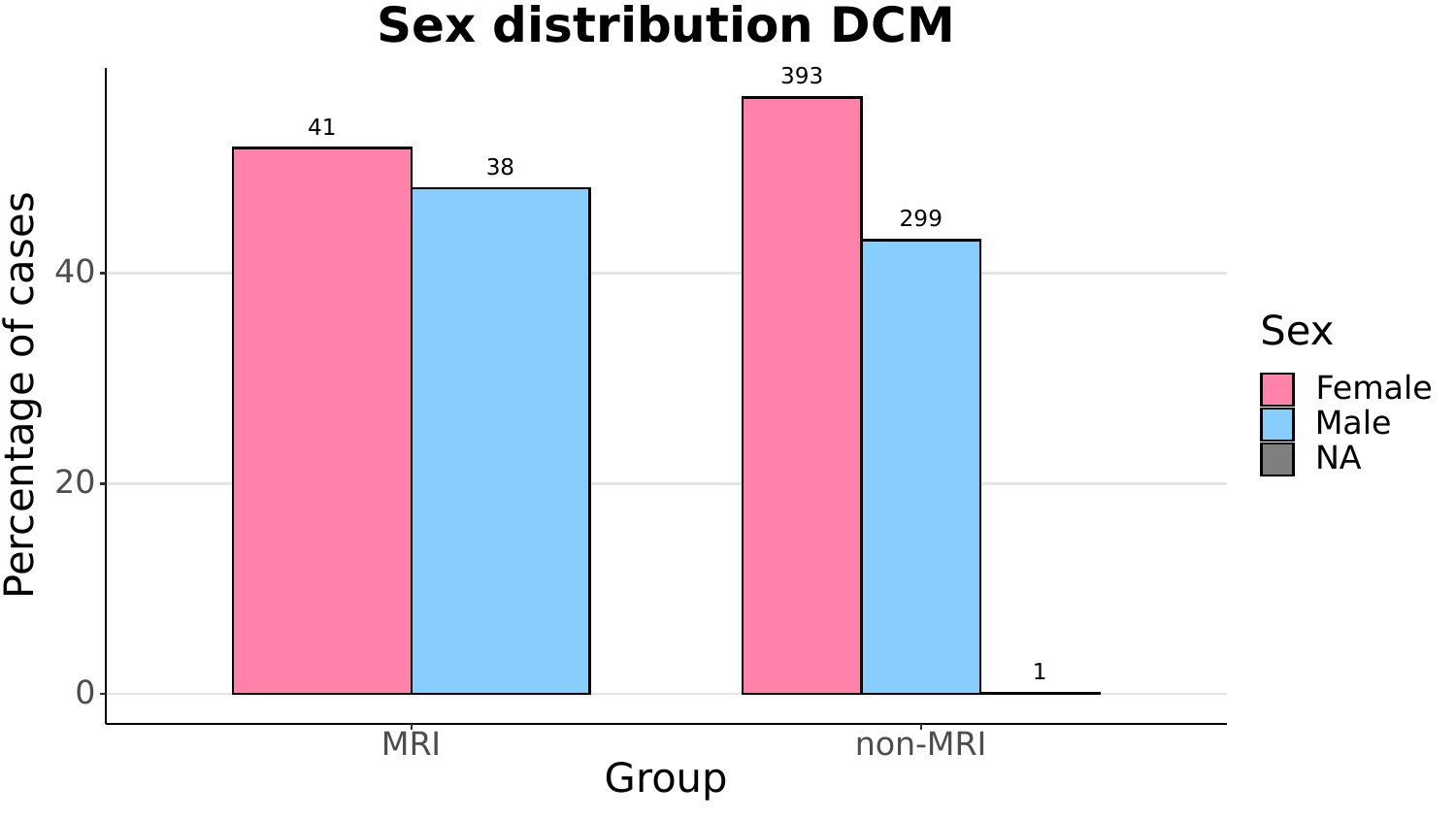

Sex distribution DCM

393

41

38

299

40

Sex

Percentage of cases
Female

Male

NA
20

1
0

non-MRI
MRI
Group